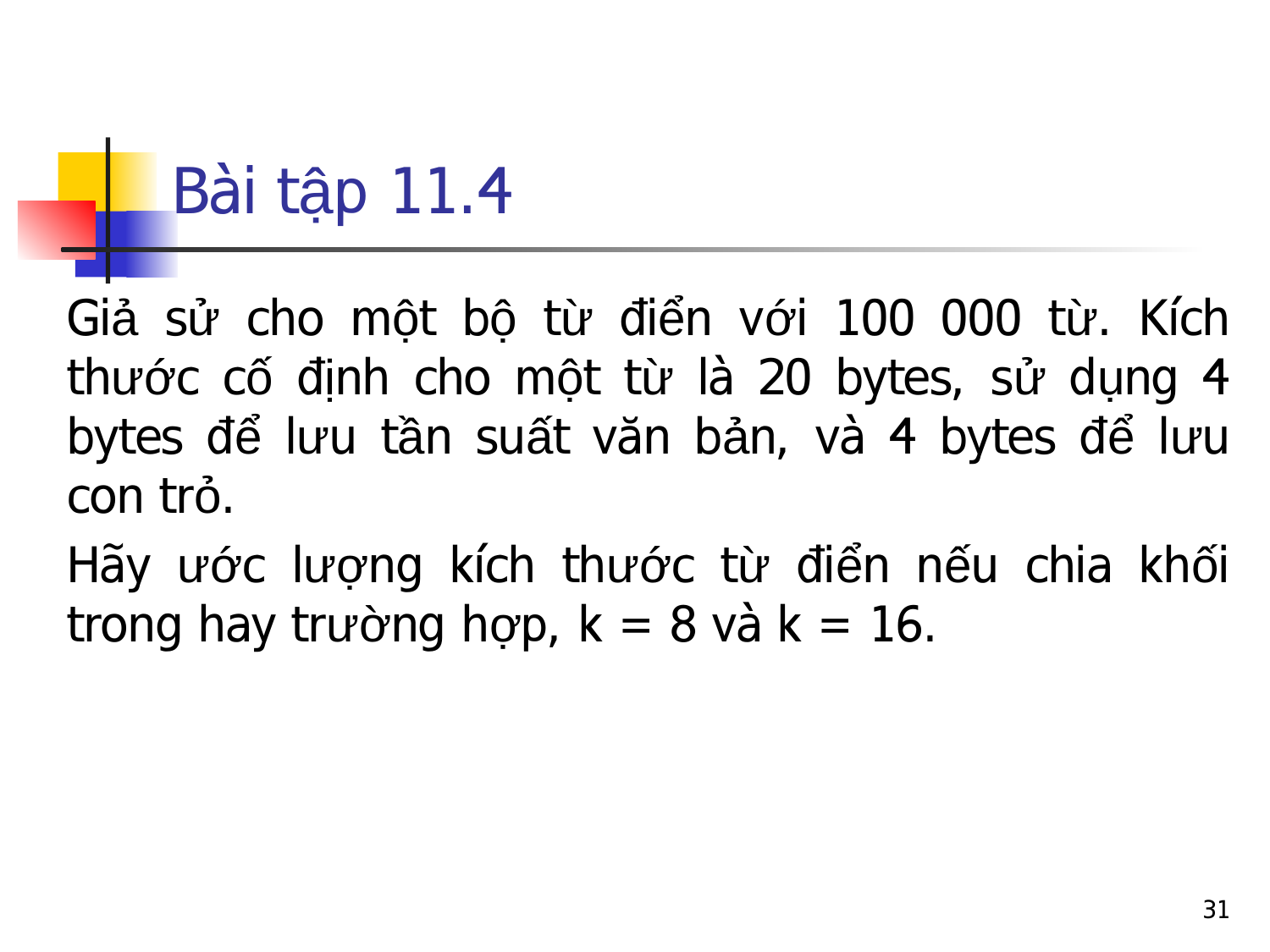

# Bài tập 11.4
Giả sử cho một bộ từ điển với 100 000 từ. Kích thước cố định cho một từ là 20 bytes, sử dụng 4 bytes để lưu tần suất văn bản, và 4 bytes để lưu con trỏ.
Hãy ước lượng kích thước từ điển nếu chia khối trong hay trường hợp, k = 8 và k = 16.
31